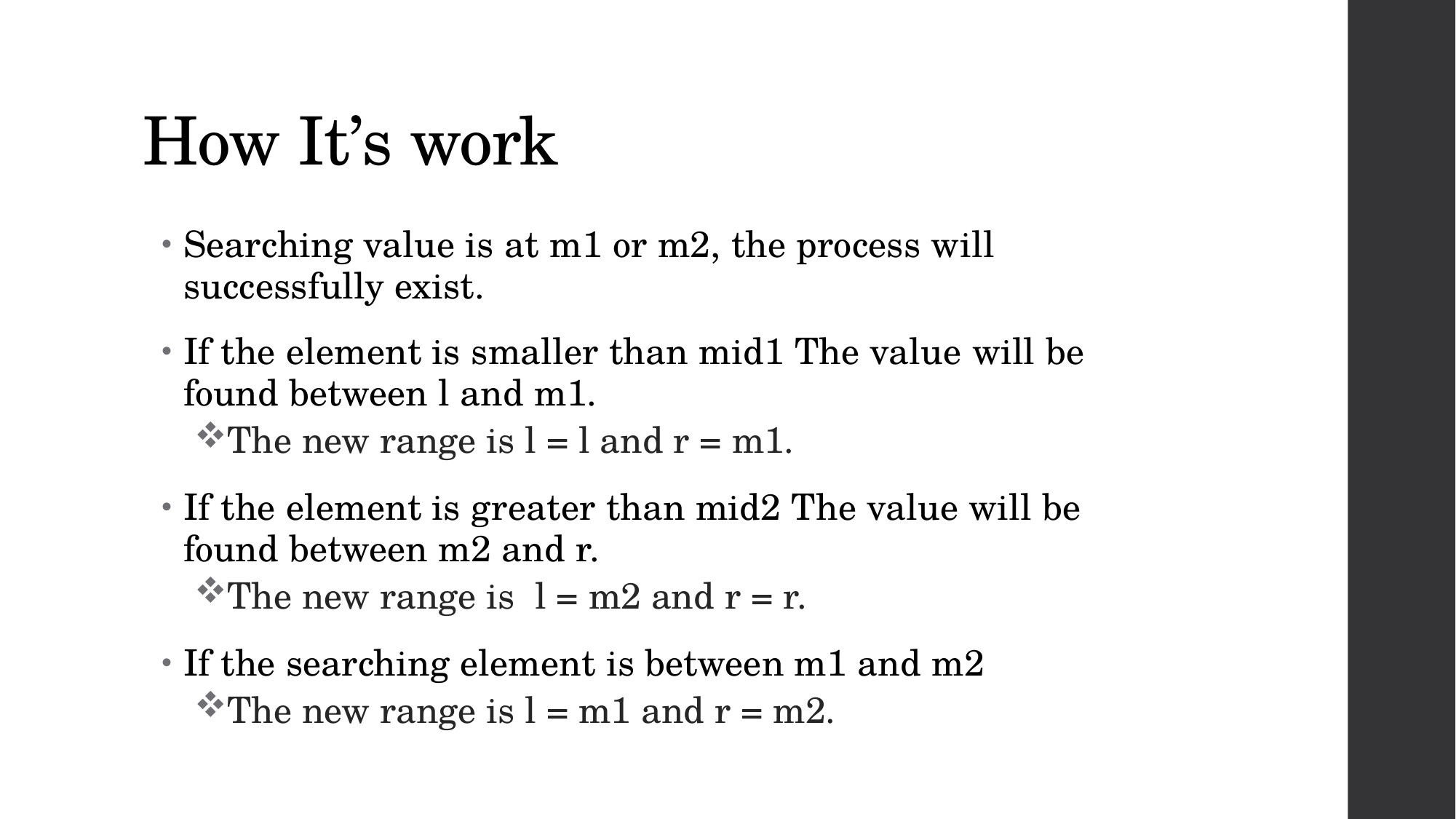

# How It’s work
Searching value is at m1 or m2, the process will successfully exist.
If the element is smaller than mid1 The value will be found between l and m1.
The new range is l = l and r = m1.
If the element is greater than mid2 The value will be found between m2 and r.
The new range is  l = m2 and r = r.
If the searching element is between m1 and m2
The new range is l = m1 and r = m2.